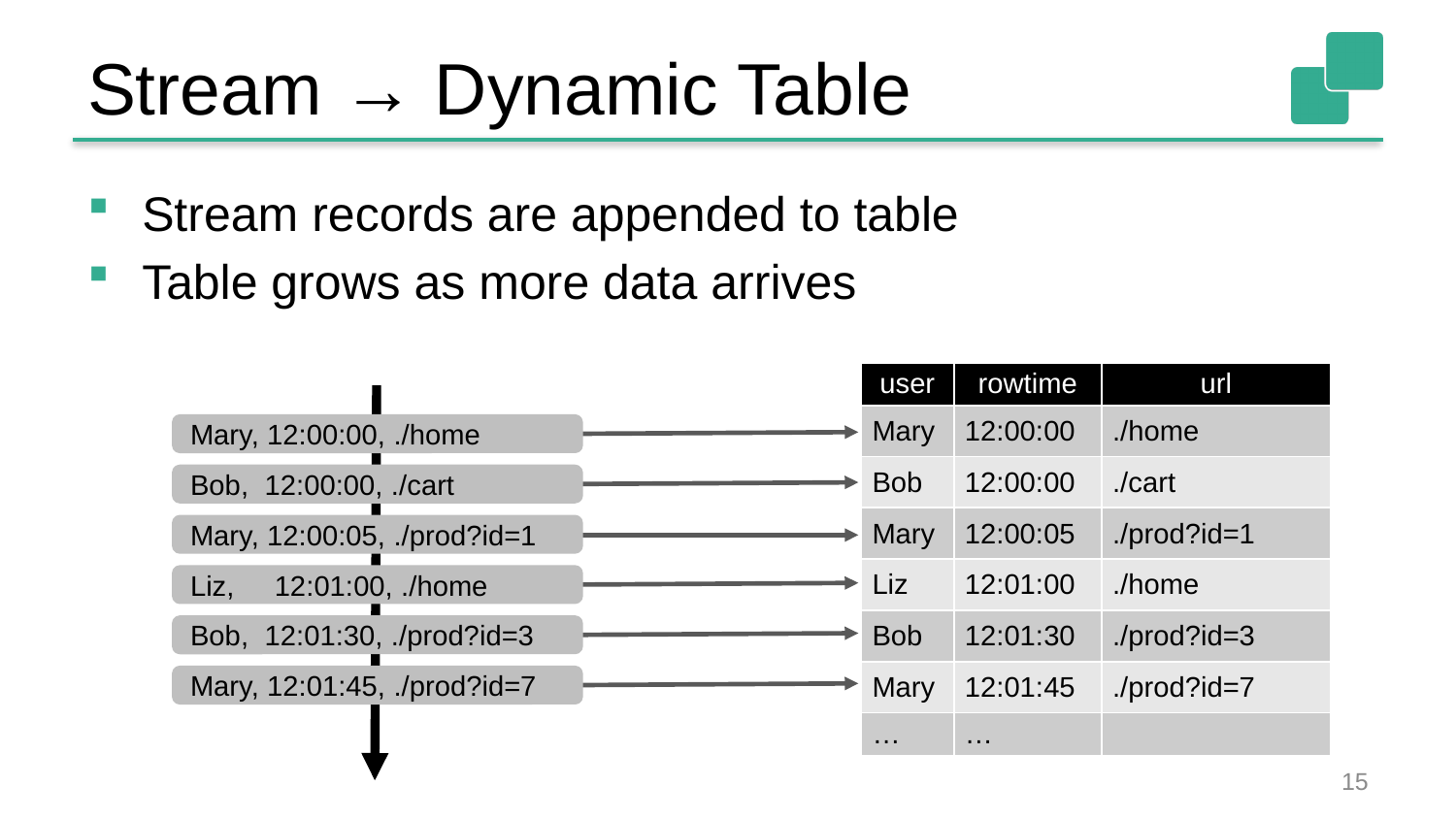

# Stream → Dynamic Table
Stream records are appended to table
Table grows as more data arrives

| user | rowtime | url |
| --- | --- | --- |
| Mary | 12:00:00 | ./home |
| Bob | 12:00:00 | ./cart |
| Mary | 12:00:05 | ./prod?id=1 |
| Liz | 12:01:00 | ./home |
| Bob | 12:01:30 | ./prod?id=3 |
| Mary | 12:01:45 | ./prod?id=7 |
| … | … |  |
Mary, 12:00:00, ./home
Bob,  12:00:00, ./cart
Mary, 12:00:05, ./prod?id=1
Liz,     12:01:00, ./home
Bob,  12:01:30, ./prod?id=3
Mary, 12:01:45, ./prod?id=7
15